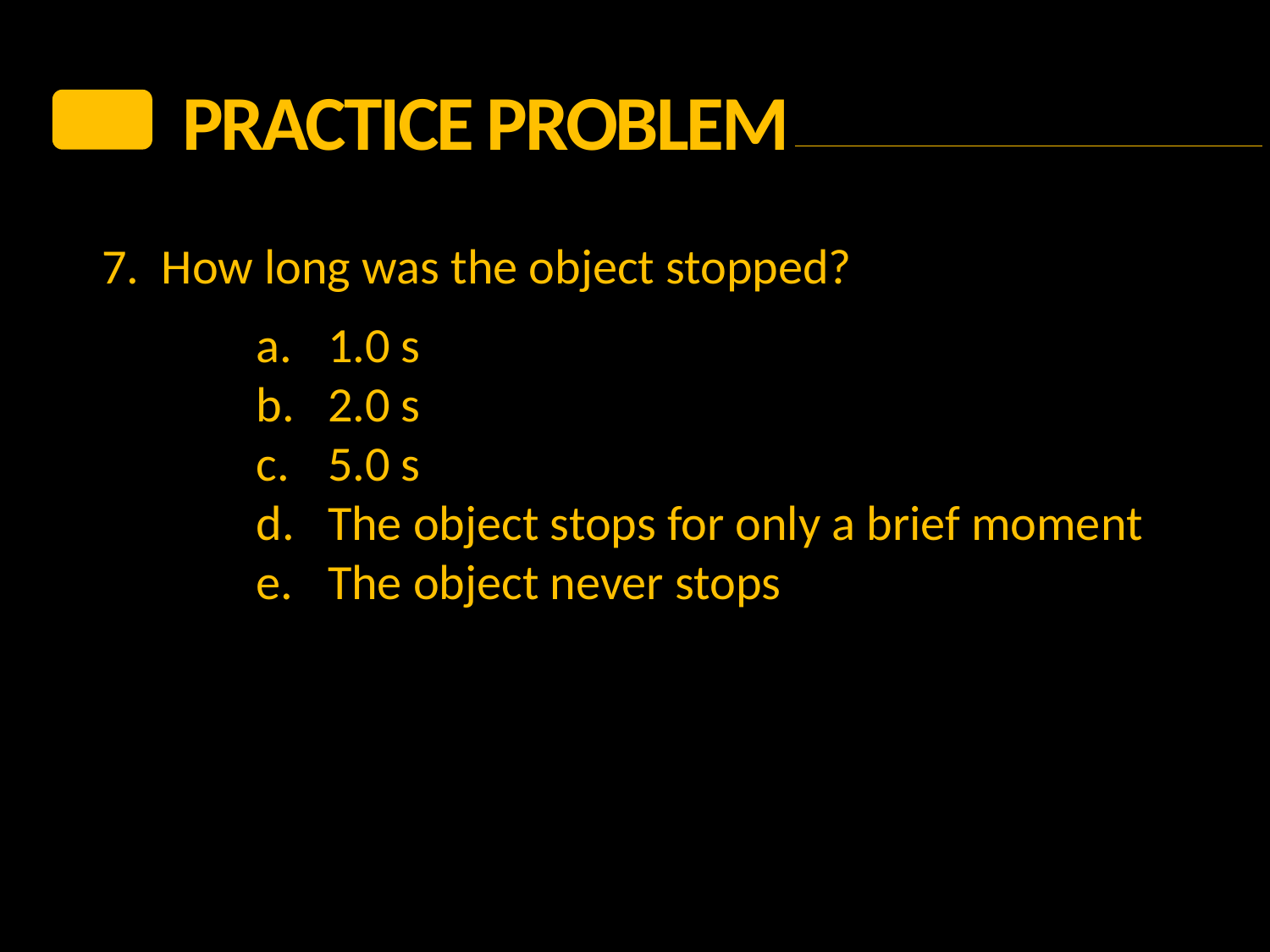

PRACTICE Problem

7.  How long was the object stopped?
1.0 s
2.0 s
5.0 s
The object stops for only a brief moment
The object never stops